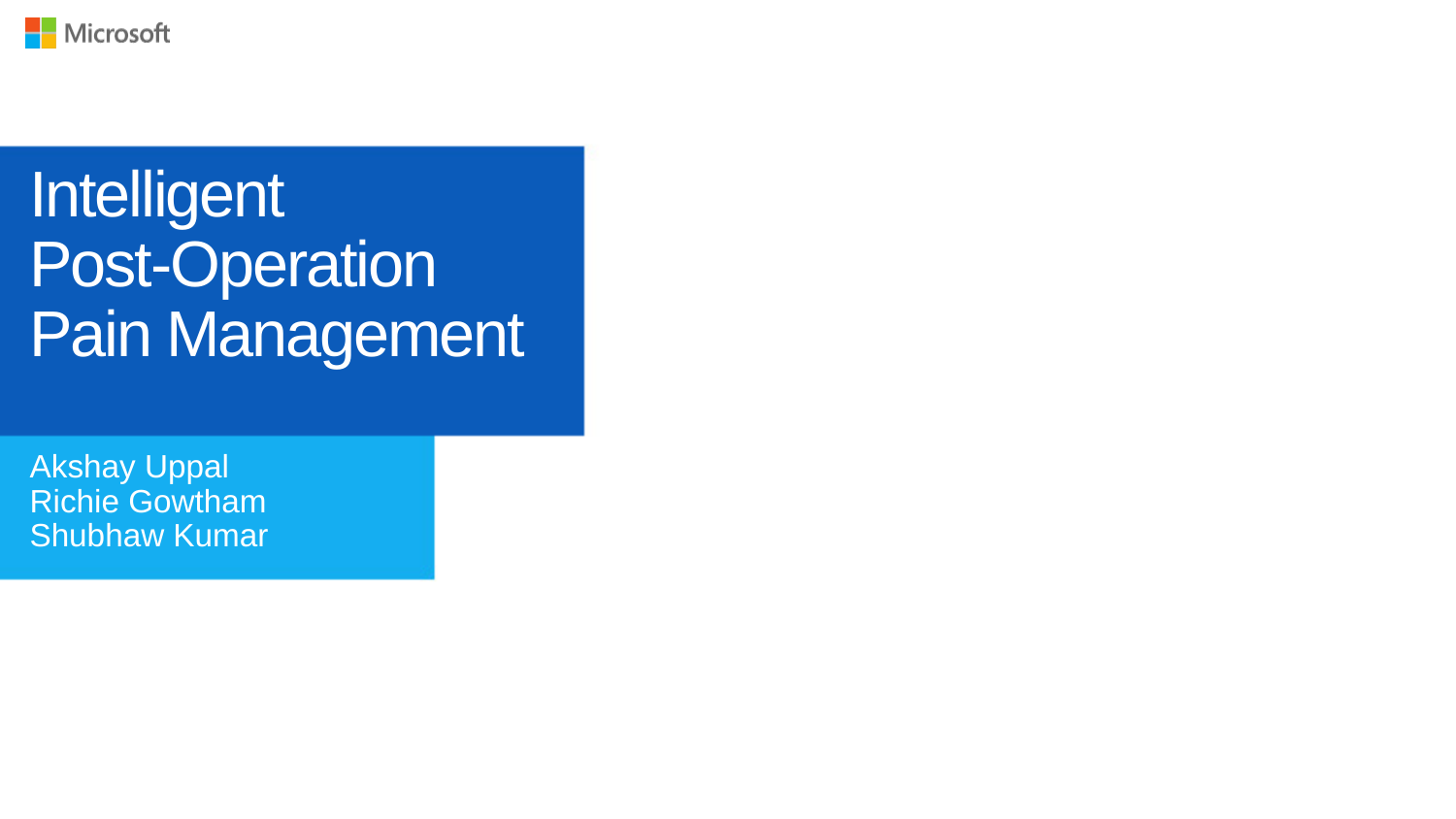

# Intelligent            Post-Operation Pain Management
Akshay Uppal
Richie Gowtham
Shubhaw Kumar